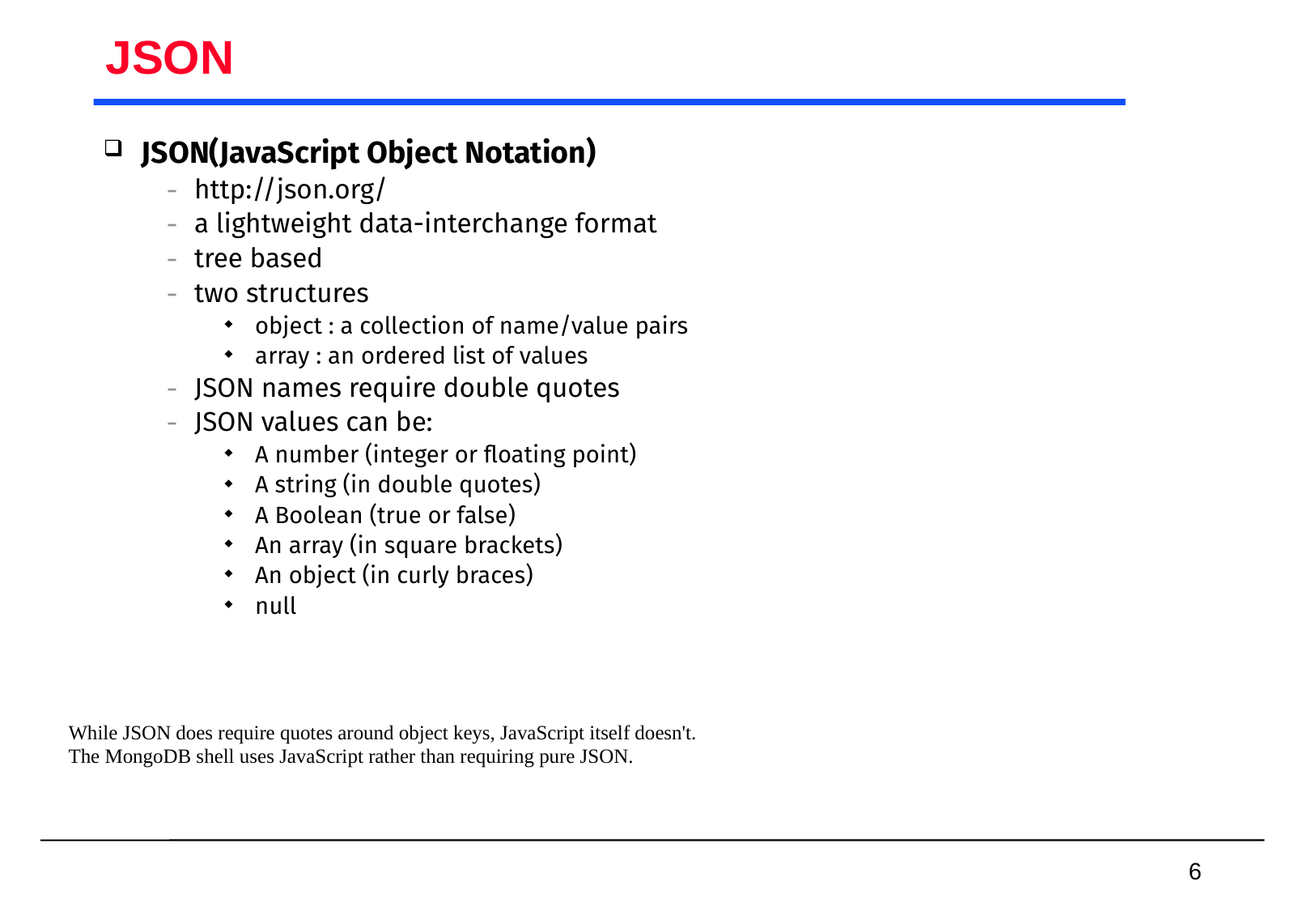

# JSON
JSON(JavaScript Object Notation)
http://json.org/
a lightweight data-interchange format
tree based
two structures
object : a collection of name/value pairs
array : an ordered list of values
JSON names require double quotes
JSON values can be:
A number (integer or floating point)
A string (in double quotes)
A Boolean (true or false)
An array (in square brackets)
An object (in curly braces)
null

While JSON does require quotes around object keys, JavaScript itself doesn't. The MongoDB shell uses JavaScript rather than requiring pure JSON.
 6